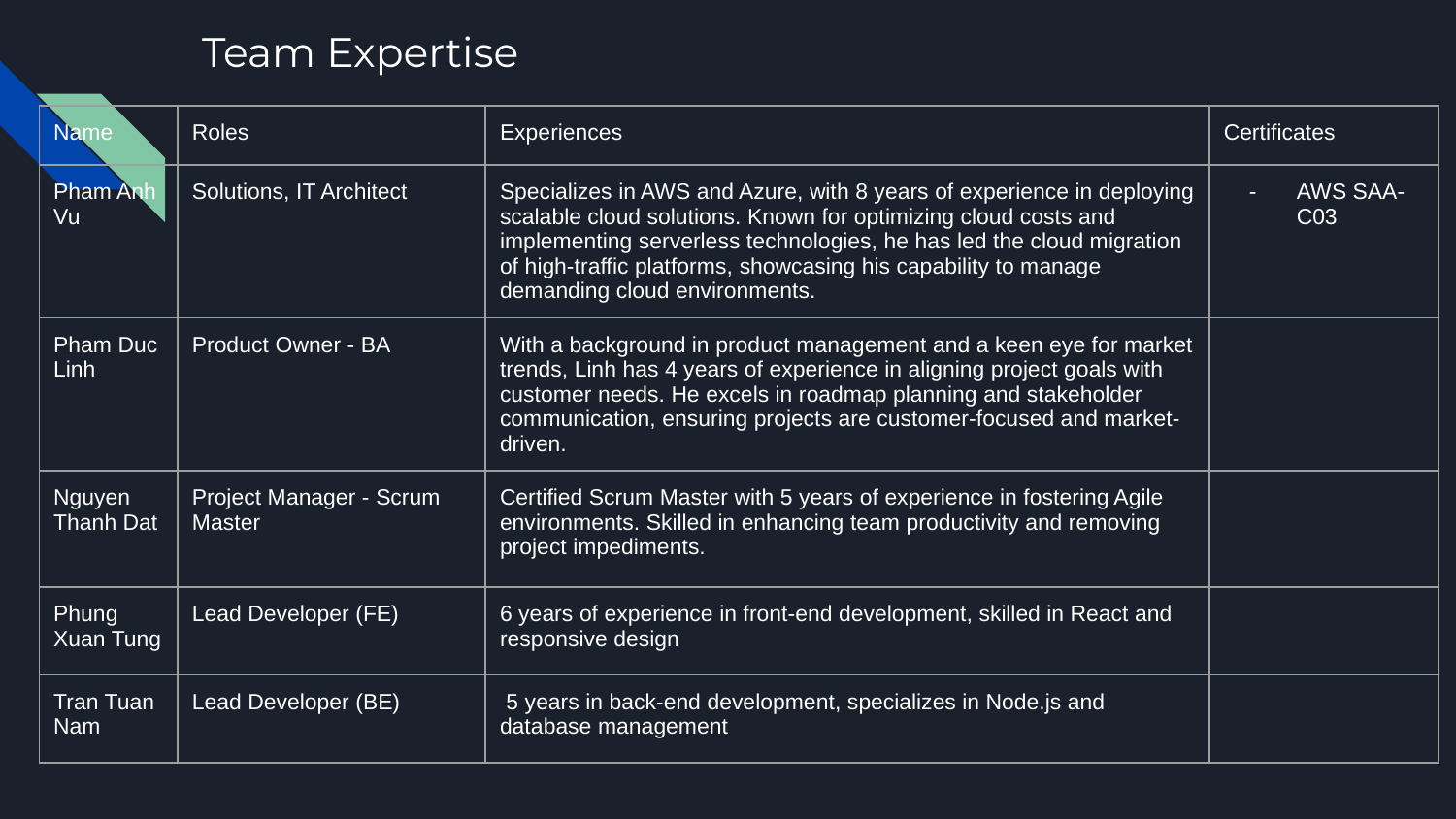

# Team Expertise
| Name | Roles | Experiences | Certificates |
| --- | --- | --- | --- |
| Pham Anh Vu | Solutions, IT Architect | Specializes in AWS and Azure, with 8 years of experience in deploying scalable cloud solutions. Known for optimizing cloud costs and implementing serverless technologies, he has led the cloud migration of high-traffic platforms, showcasing his capability to manage demanding cloud environments. | AWS SAA-C03 |
| Pham Duc Linh | Product Owner - BA | With a background in product management and a keen eye for market trends, Linh has 4 years of experience in aligning project goals with customer needs. He excels in roadmap planning and stakeholder communication, ensuring projects are customer-focused and market-driven. |  |
| Nguyen Thanh Dat | Project Manager - Scrum Master | Certified Scrum Master with 5 years of experience in fostering Agile environments. Skilled in enhancing team productivity and removing project impediments. |  |
| Phung Xuan Tung | Lead Developer (FE) | 6 years of experience in front-end development, skilled in React and responsive design |  |
| Tran Tuan Nam | Lead Developer (BE) | 5 years in back-end development, specializes in Node.js and database management |  |